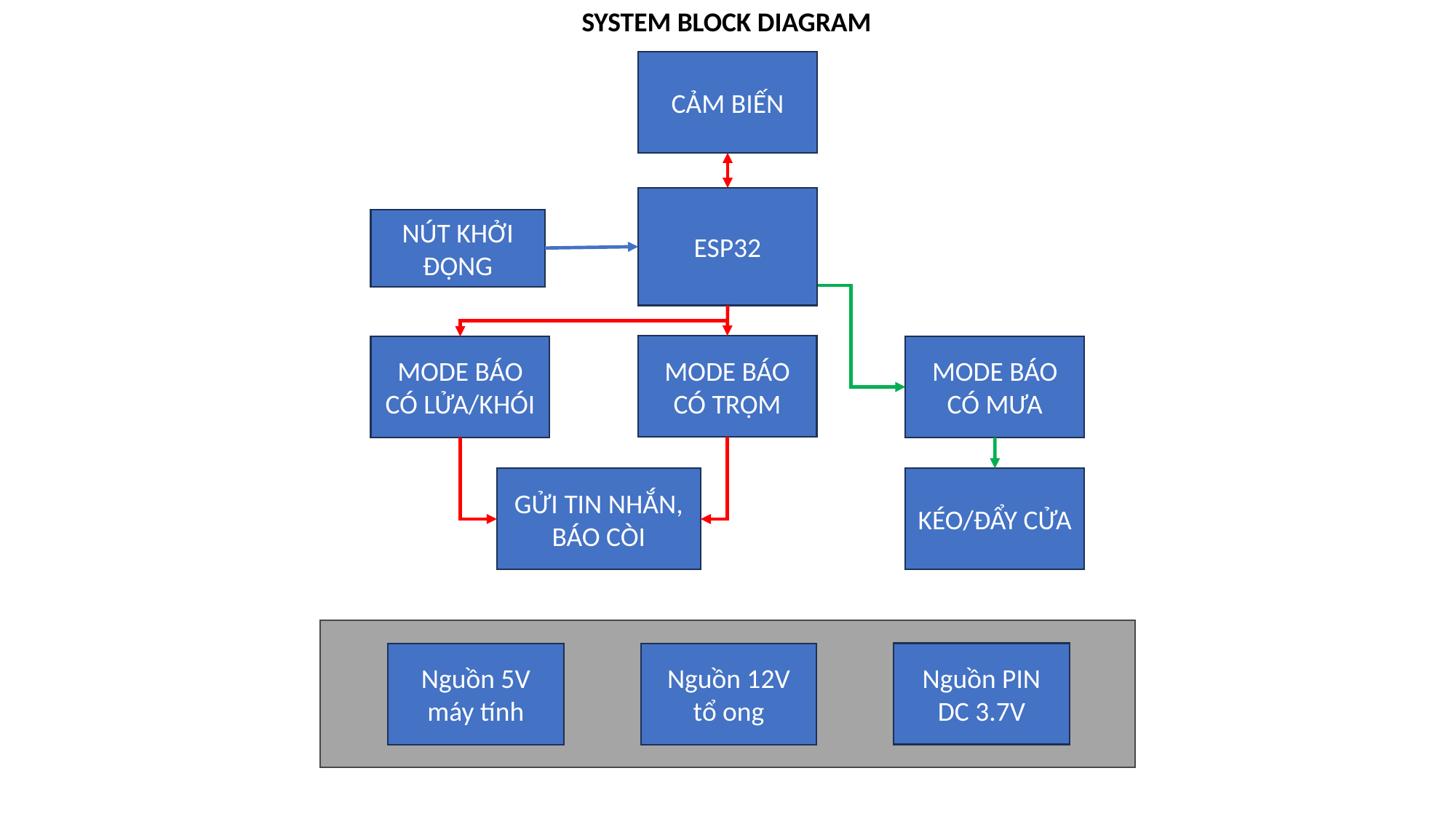

SYSTEM BLOCK DIAGRAM
CẢM BIẾN
ESP32
NÚT KHỞI ĐỘNG
MODE BÁO CÓ TRỘM
MODE BÁO CÓ LỬA/KHÓI
MODE BÁO CÓ MƯA
GỬI TIN NHẮN, BÁO CÒI
KÉO/ĐẨY CỬA

Nguồn PIN DC 3.7V
Nguồn 5V máy tính
Nguồn 12V
tổ ong

Nguồn 5V máy tính
Nguồn 12V
tổ ong